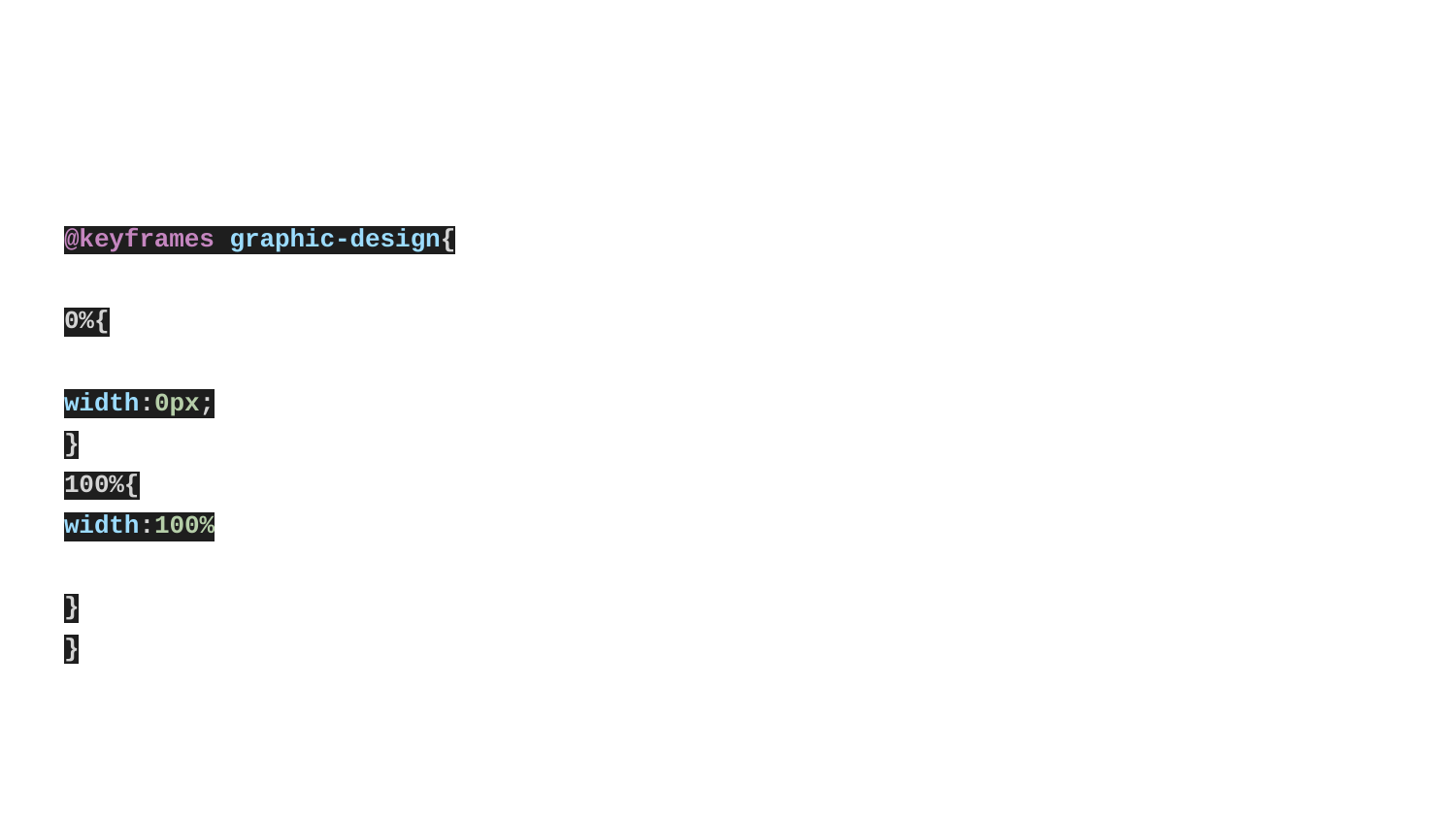

#
@keyframes graphic-design{

0%{

width:0px;
}
100%{
width:100%

}
}